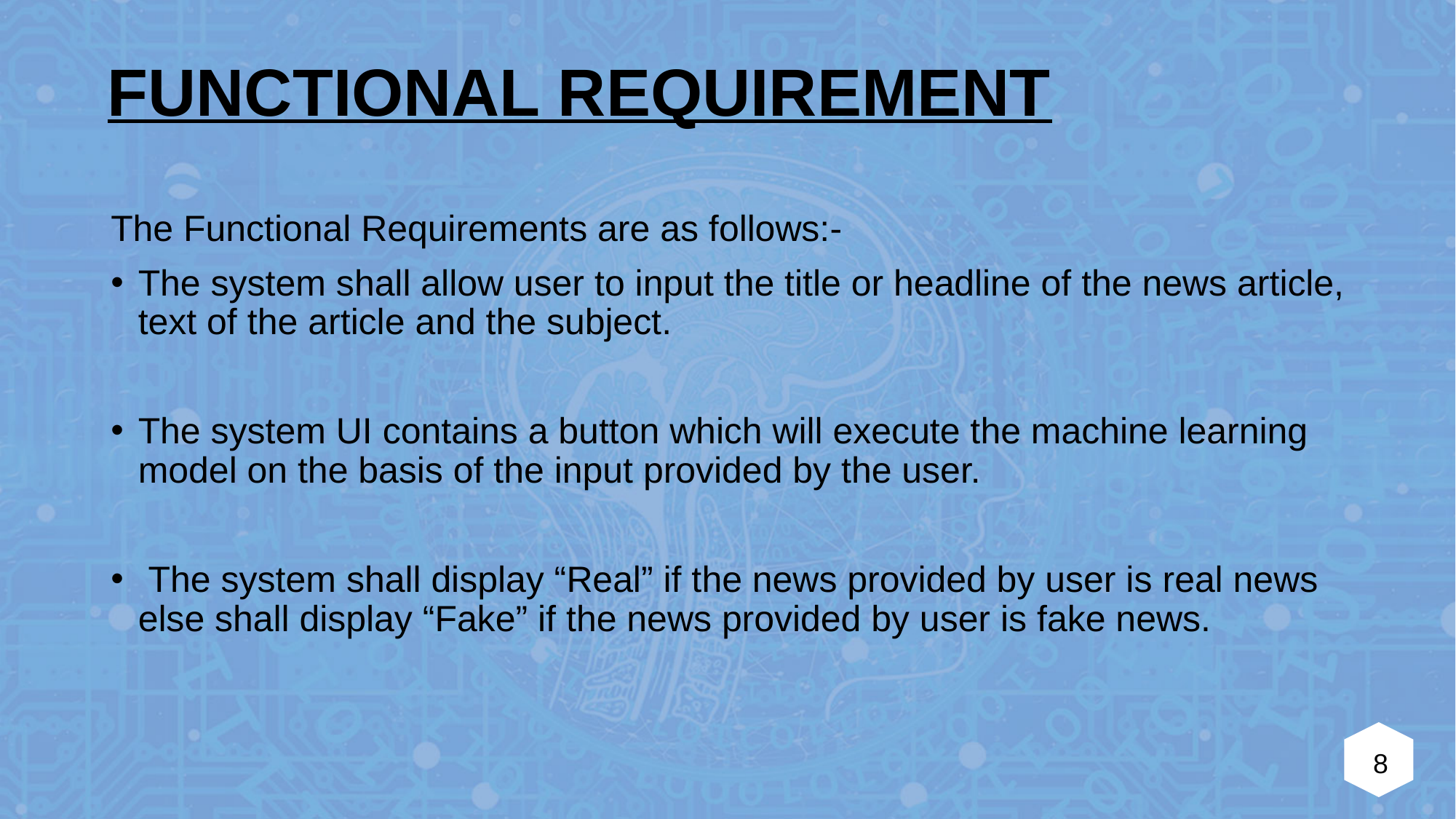

FUNCTIONAL REQUIREMENT
The Functional Requirements are as follows:-
The system shall allow user to input the title or headline of the news article, text of the article and the subject.

The system UI contains a button which will execute the machine learning model on the basis of the input provided by the user.

 The system shall display “Real” if the news provided by user is real news else shall display “Fake” if the news provided by user is fake news.

8